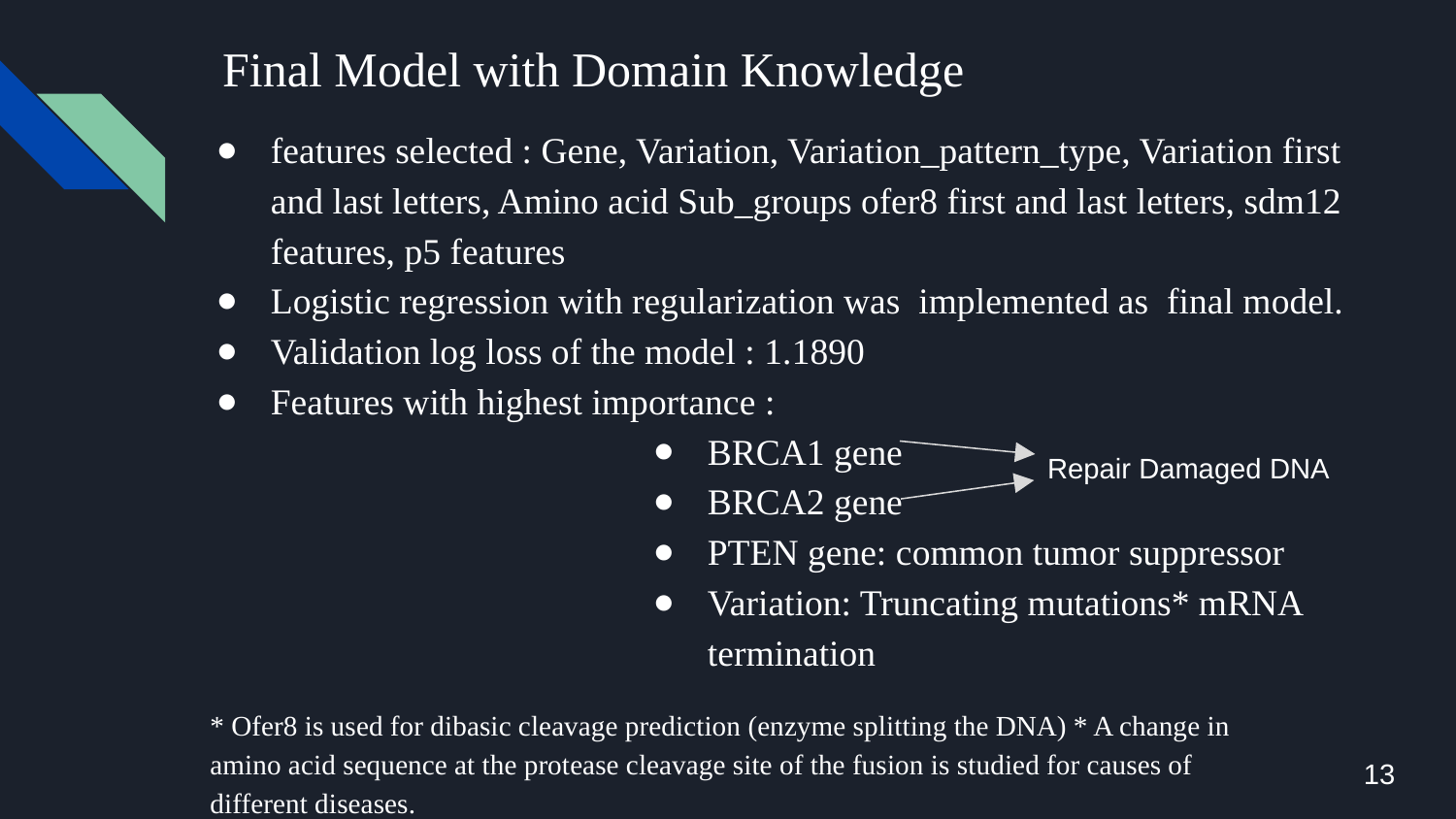

# Final Model with Domain Knowledge
features selected : Gene, Variation, Variation_pattern_type, Variation first and last letters, Amino acid Sub_groups ofer8 first and last letters, sdm12 features, p5 features
Logistic regression with regularization was  implemented as  final model.
Validation log loss of the model : 1.1890
Features with highest importance :
BRCA1 gene
BRCA2 gene
PTEN gene: common tumor suppressor
Variation: Truncating mutations* mRNA termination

Repair Damaged DNA
* Ofer8 is used for dibasic cleavage prediction (enzyme splitting the DNA) * A change in amino acid sequence at the protease cleavage site of the fusion is studied for causes of different diseases.

13